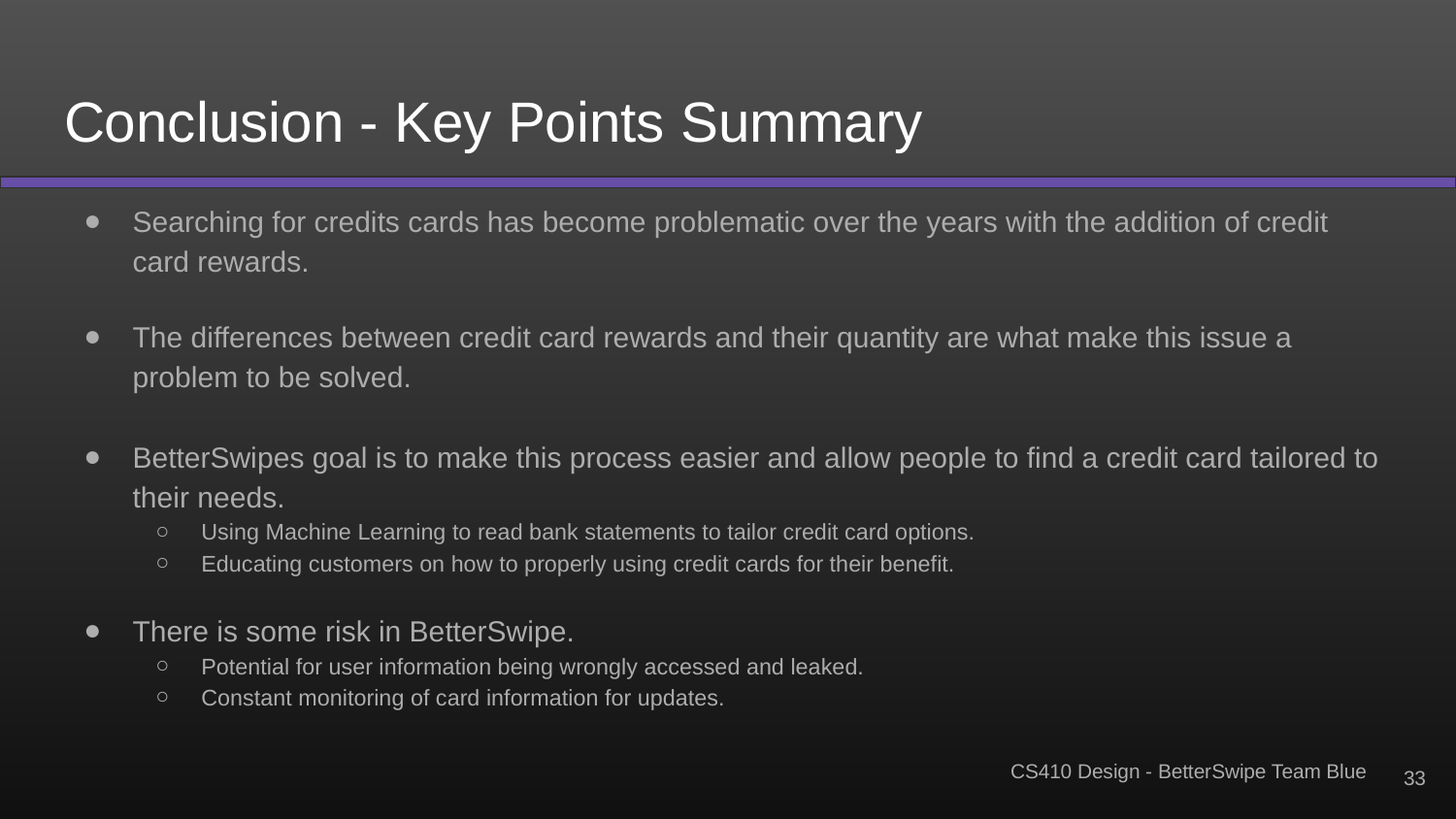

# Conclusion - Key Points Summary
Searching for credits cards has become problematic over the years with the addition of credit card rewards.
The differences between credit card rewards and their quantity are what make this issue a problem to be solved.
BetterSwipes goal is to make this process easier and allow people to find a credit card tailored to their needs.
Using Machine Learning to read bank statements to tailor credit card options.
Educating customers on how to properly using credit cards for their benefit.
There is some risk in BetterSwipe.
Potential for user information being wrongly accessed and leaked.
Constant monitoring of card information for updates.

33